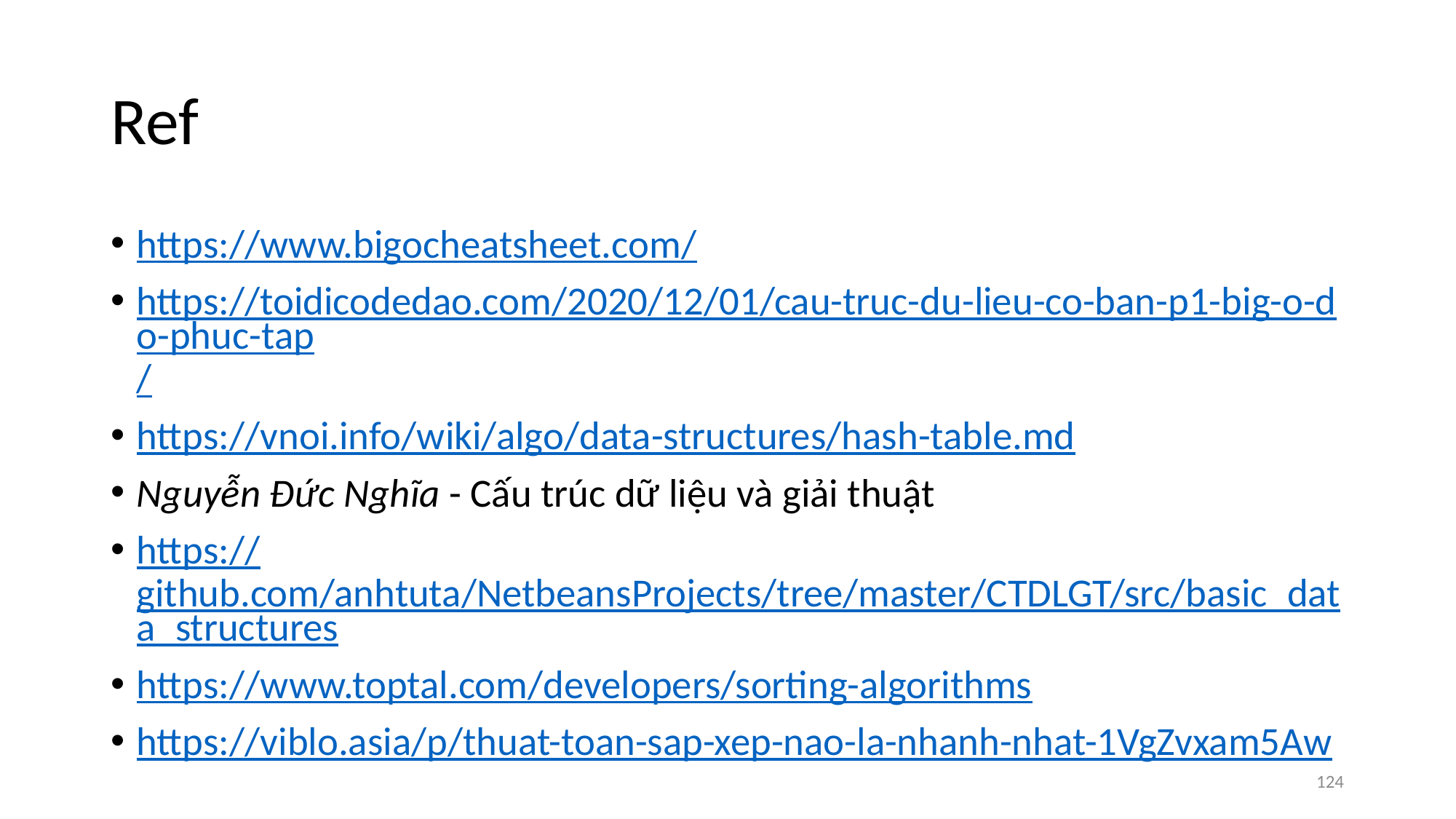

# Ref
https://www.bigocheatsheet.com/
https://toidicodedao.com/2020/12/01/cau-truc-du-lieu-co-ban-p1-big-o-do-phuc-tap/
https://vnoi.info/wiki/algo/data-structures/hash-table.md
Nguyễn Đức Nghĩa - Cấu trúc dữ liệu và giải thuật
https://github.com/anhtuta/NetbeansProjects/tree/master/CTDLGT/src/basic_data_structures
https://www.toptal.com/developers/sorting-algorithms
https://viblo.asia/p/thuat-toan-sap-xep-nao-la-nhanh-nhat-1VgZvxam5Aw

124